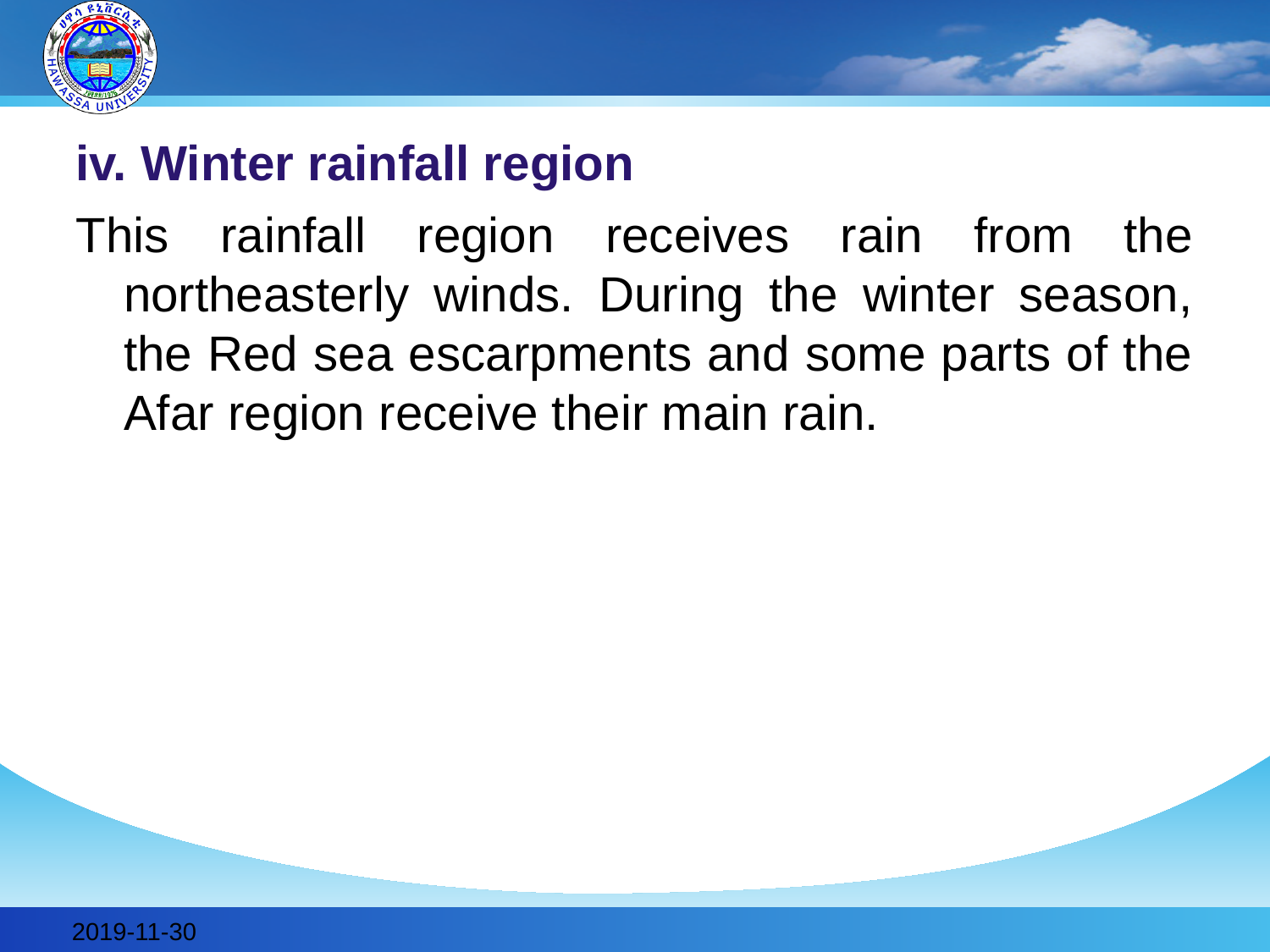

#
iv. Winter rainfall region
This rainfall region receives rain from the northeasterly winds. During the winter season, the Red sea escarpments and some parts of the Afar region receive their main rain.

2019-11-30